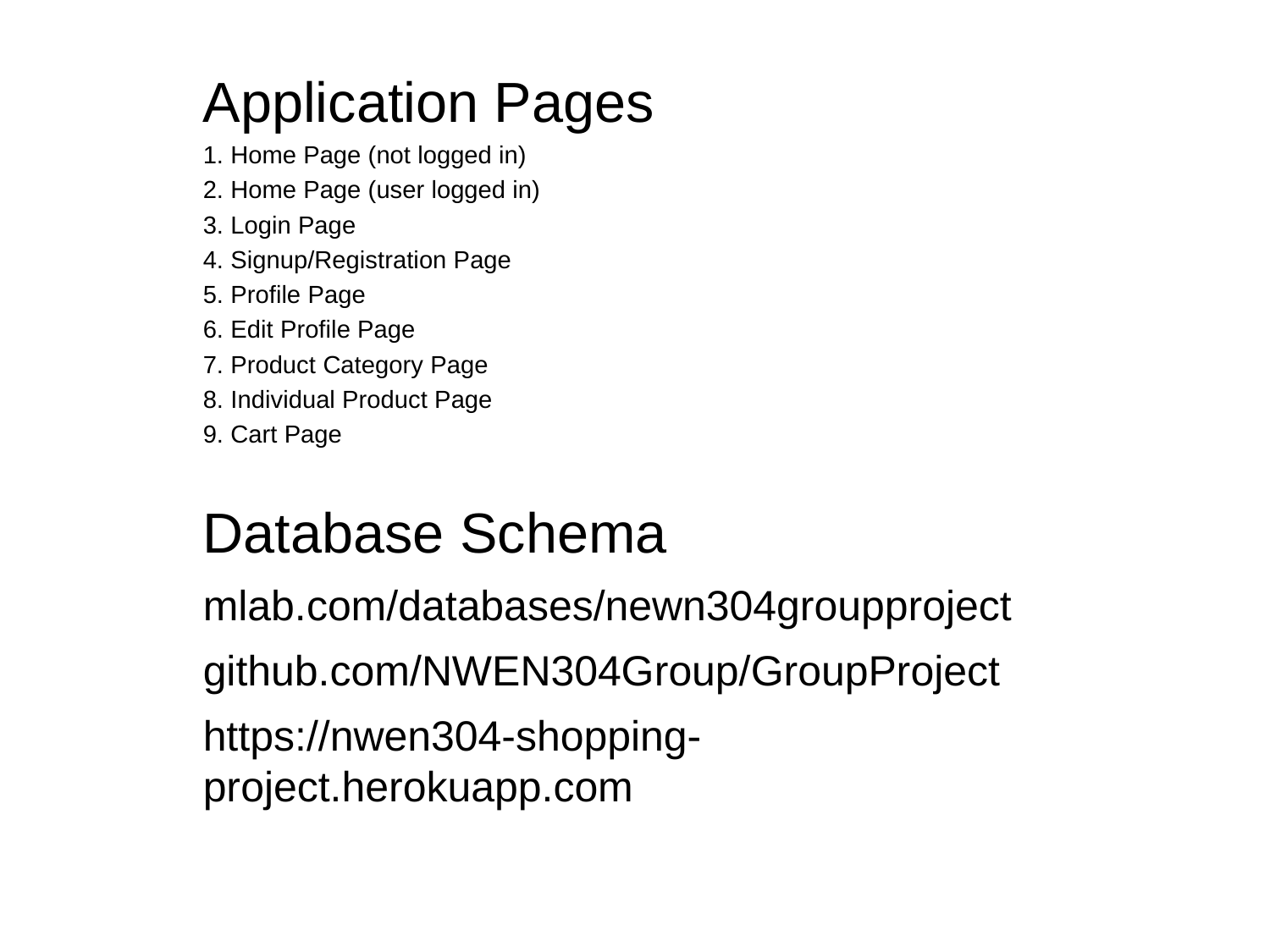

Application Pages
1. Home Page (not logged in)
2. Home Page (user logged in)
3. Login Page
4. Signup/Registration Page
5. Profile Page
6. Edit Profile Page
7. Product Category Page
8. Individual Product Page
9. Cart Page

Database Schema
mlab.com/databases/newn304groupproject
github.com/NWEN304Group/GroupProject
https://nwen304-shopping-project.herokuapp.com